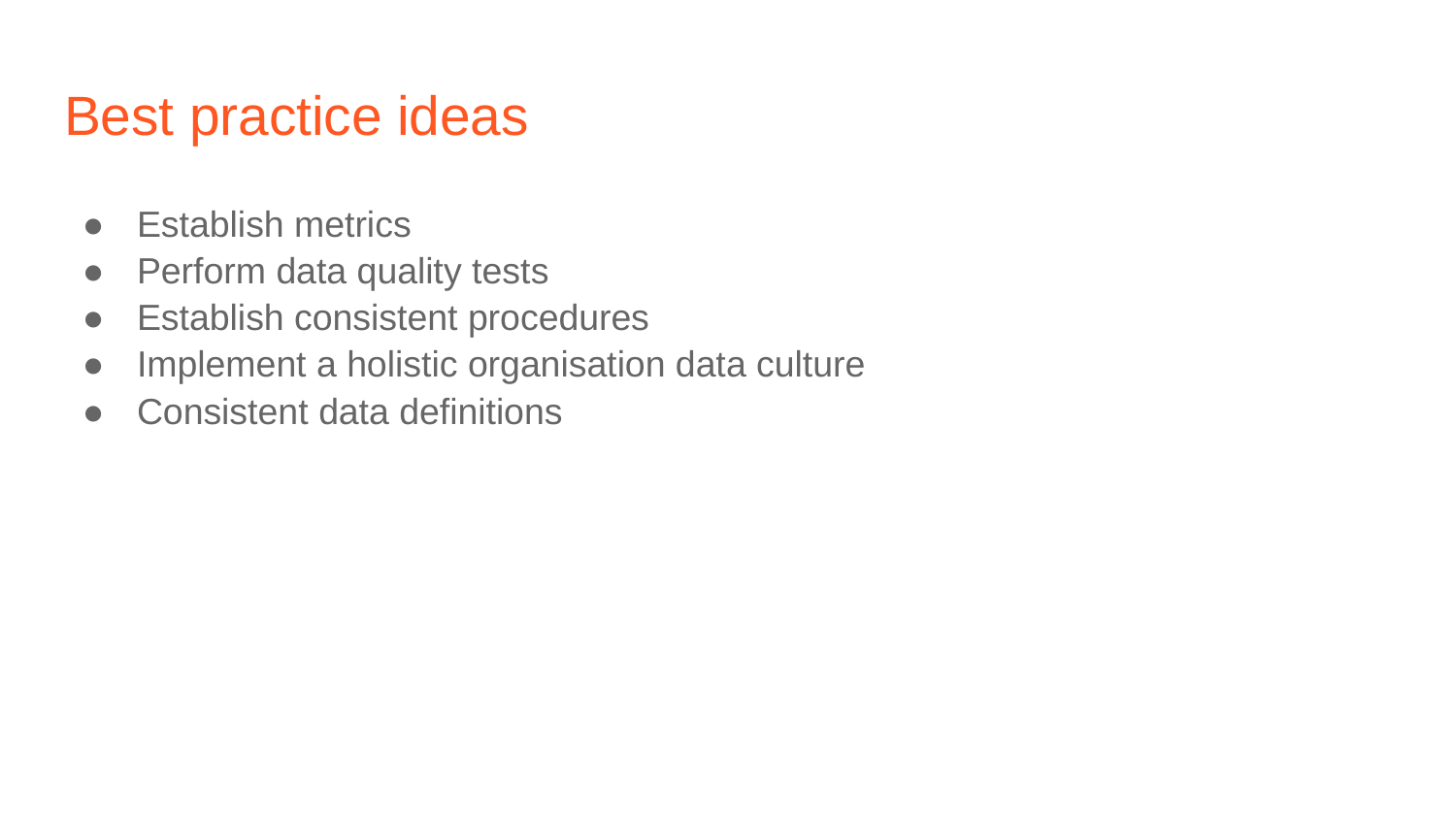

# Best practice ideas
Establish metrics
Perform data quality tests
Establish consistent procedures
Implement a holistic organisation data culture
Consistent data definitions